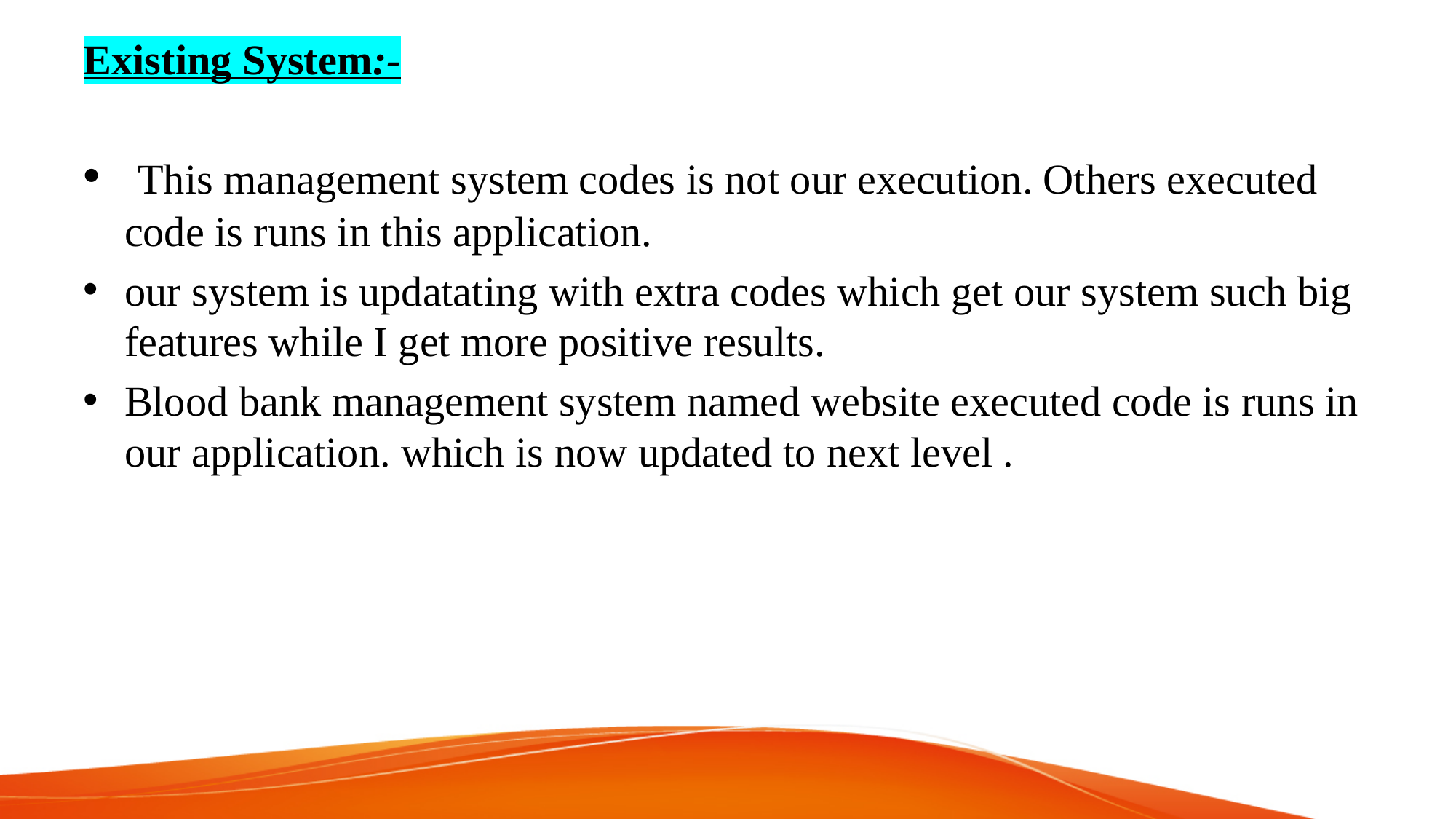

# Existing System:-
 This management system codes is not our execution. Others executed code is runs in this application.
our system is updatating with extra codes which get our system such big features while I get more positive results.
Blood bank management system named website executed code is runs in our application. which is now updated to next level .